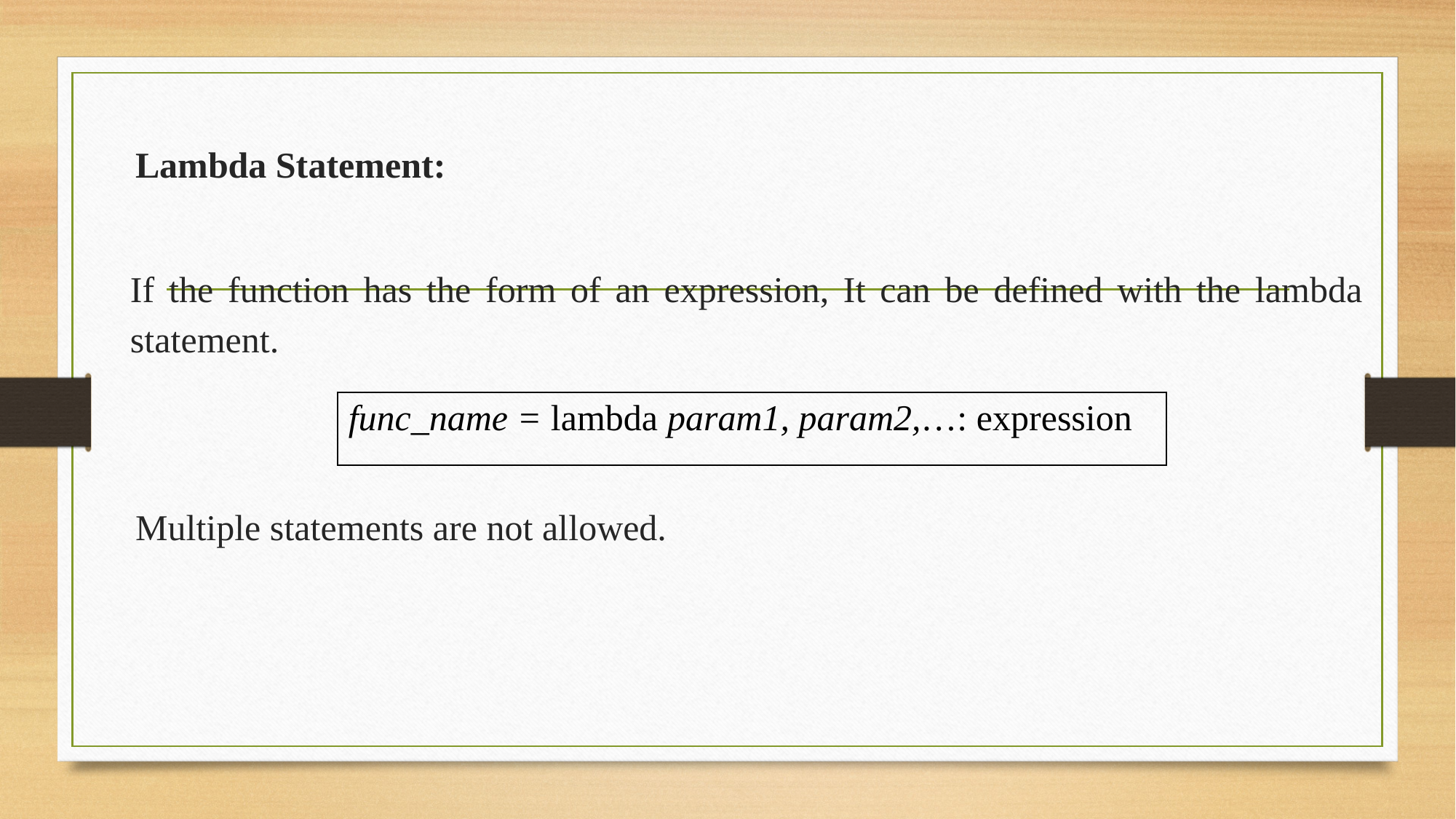

# Lambda Statement:
If the function has the form of an expression, It can be defined with the lambda statement.
| func\_name = lambda param1, param2,…: expression |
| --- |
Multiple statements are not allowed.